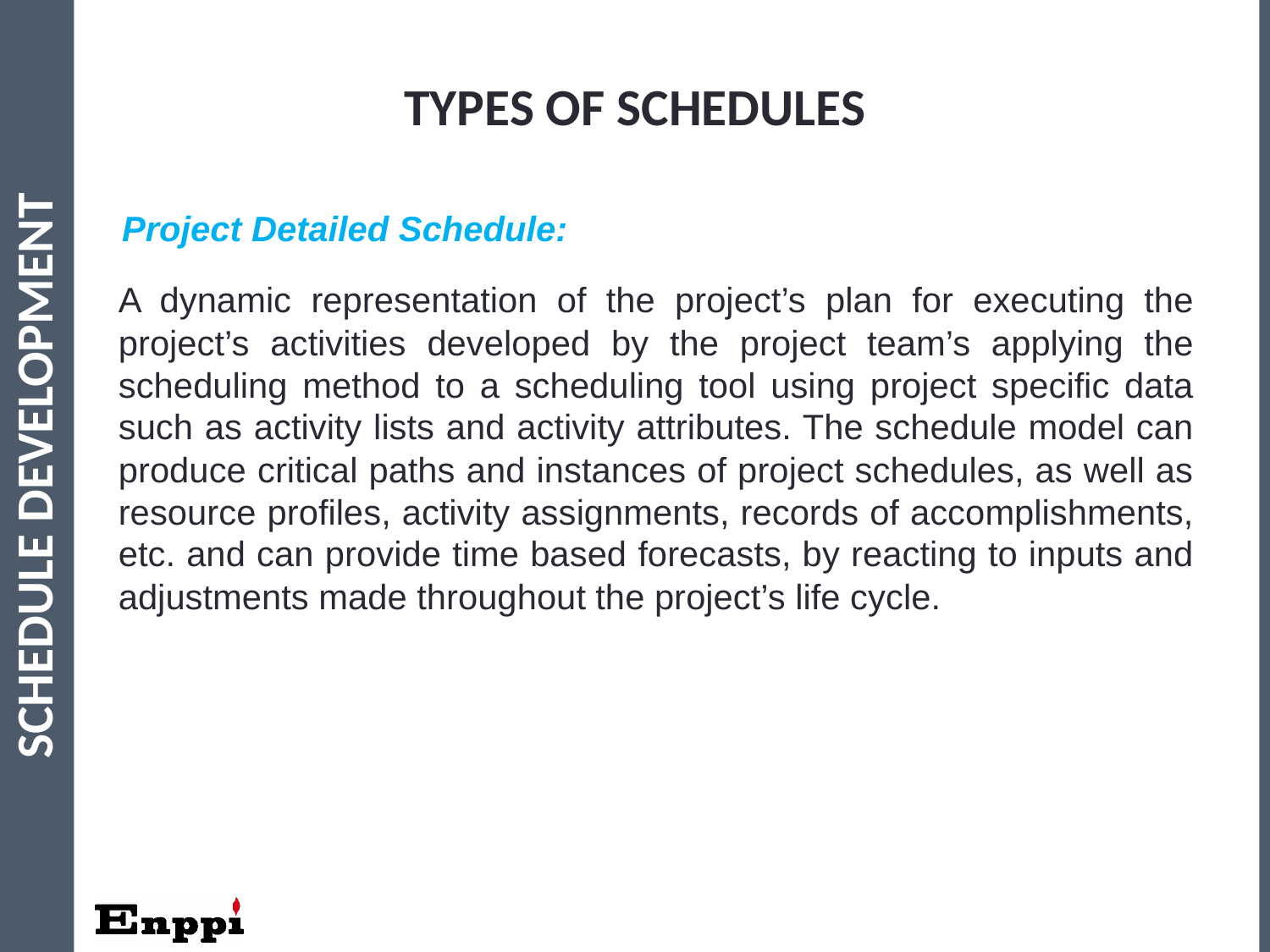

21
TYPES OF SCHEDULES
Project Detailed Schedule:

A dynamic representation of the project’s plan for executing the project’s activities developed by the project team’s applying the scheduling method to a scheduling tool using project specific data such as activity lists and activity attributes. The schedule model can produce critical paths and instances of project schedules, as well as resource profiles, activity assignments, records of accomplishments, etc. and can provide time based forecasts, by reacting to inputs and adjustments made throughout the project’s life cycle.
Schedule Development